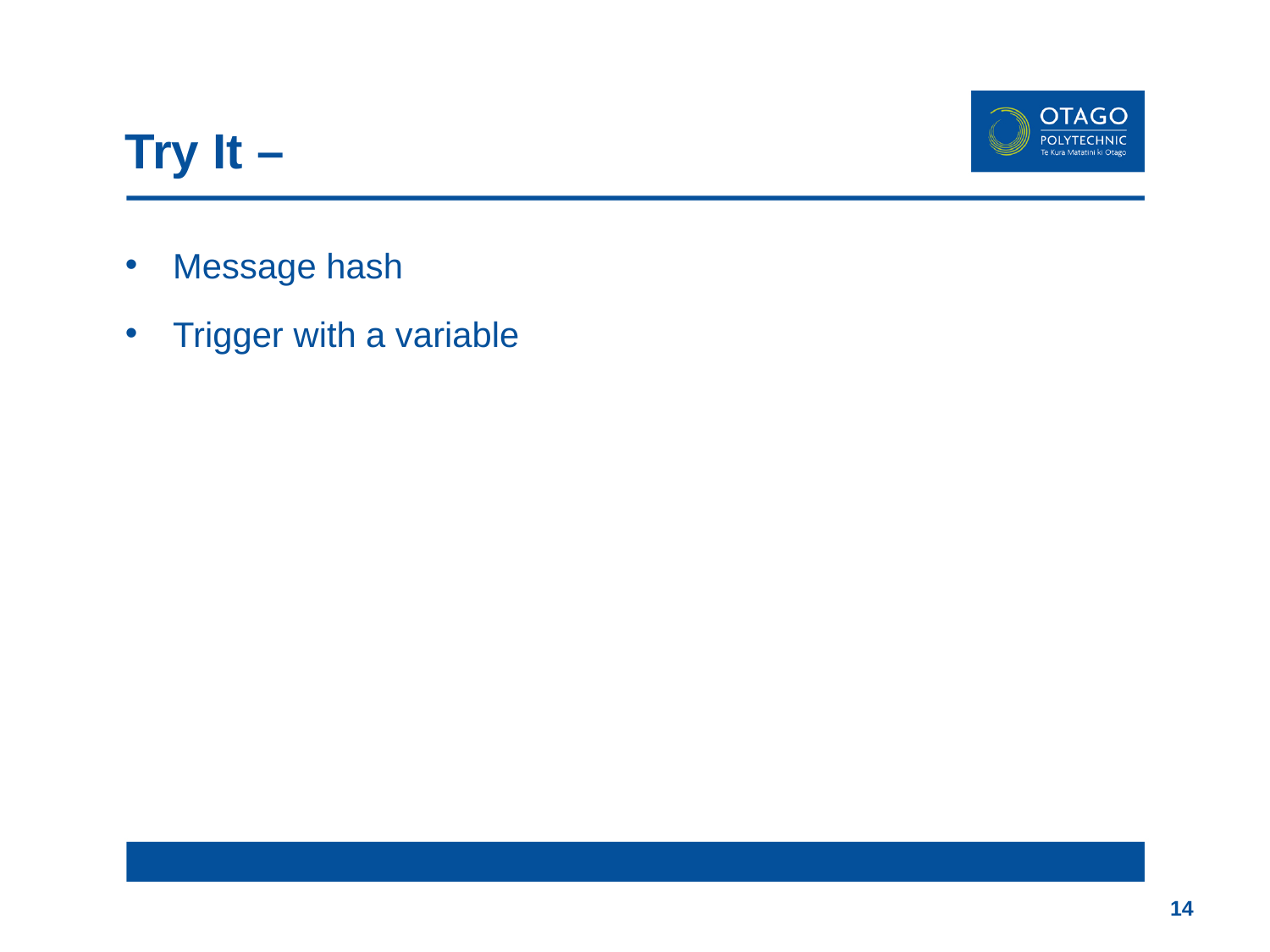

# Try It –
Message hash
Trigger with a variable
14